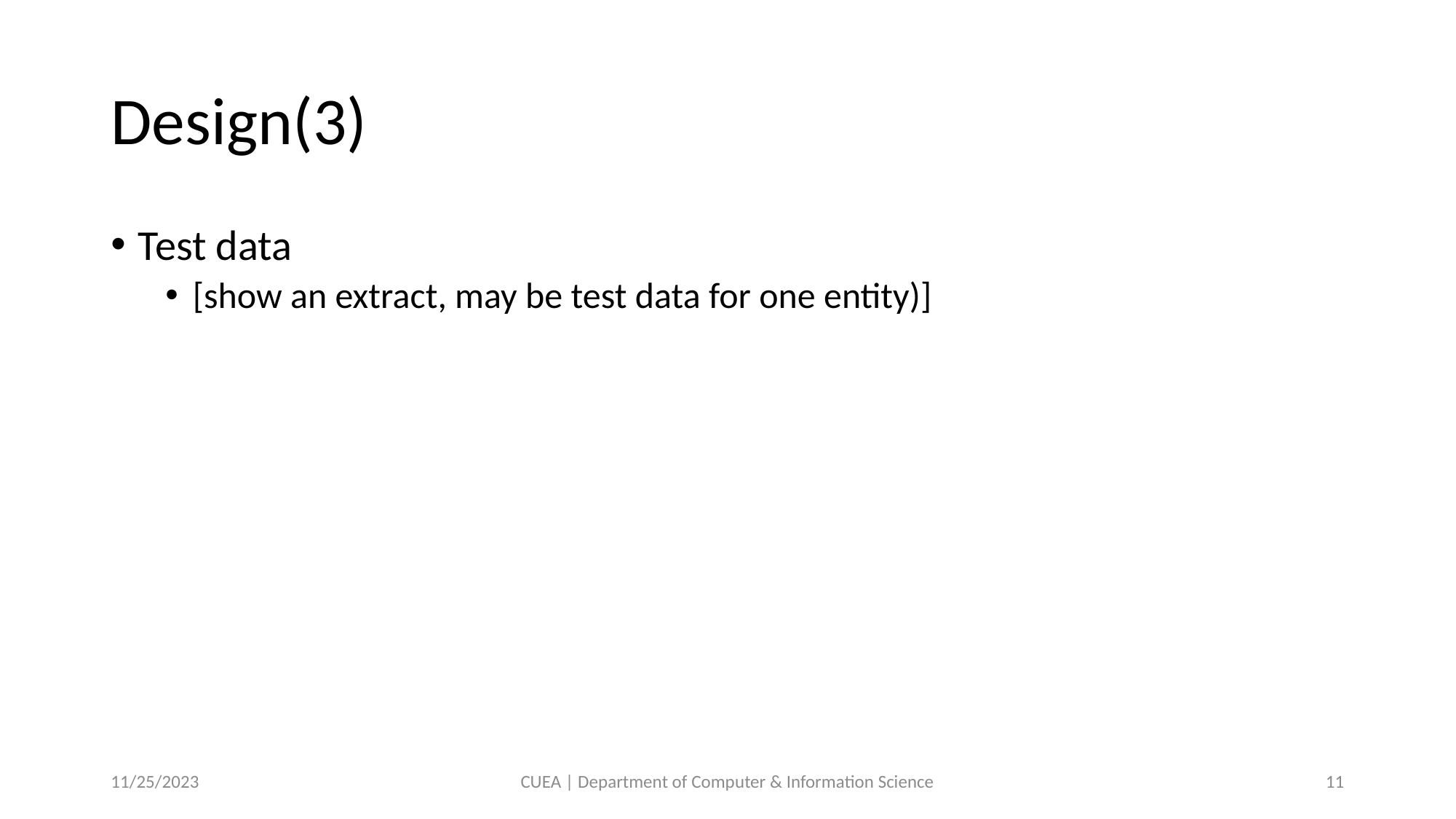

# Design(3)
Test data
[show an extract, may be test data for one entity)]
11/25/2023
CUEA | Department of Computer & Information Science
11